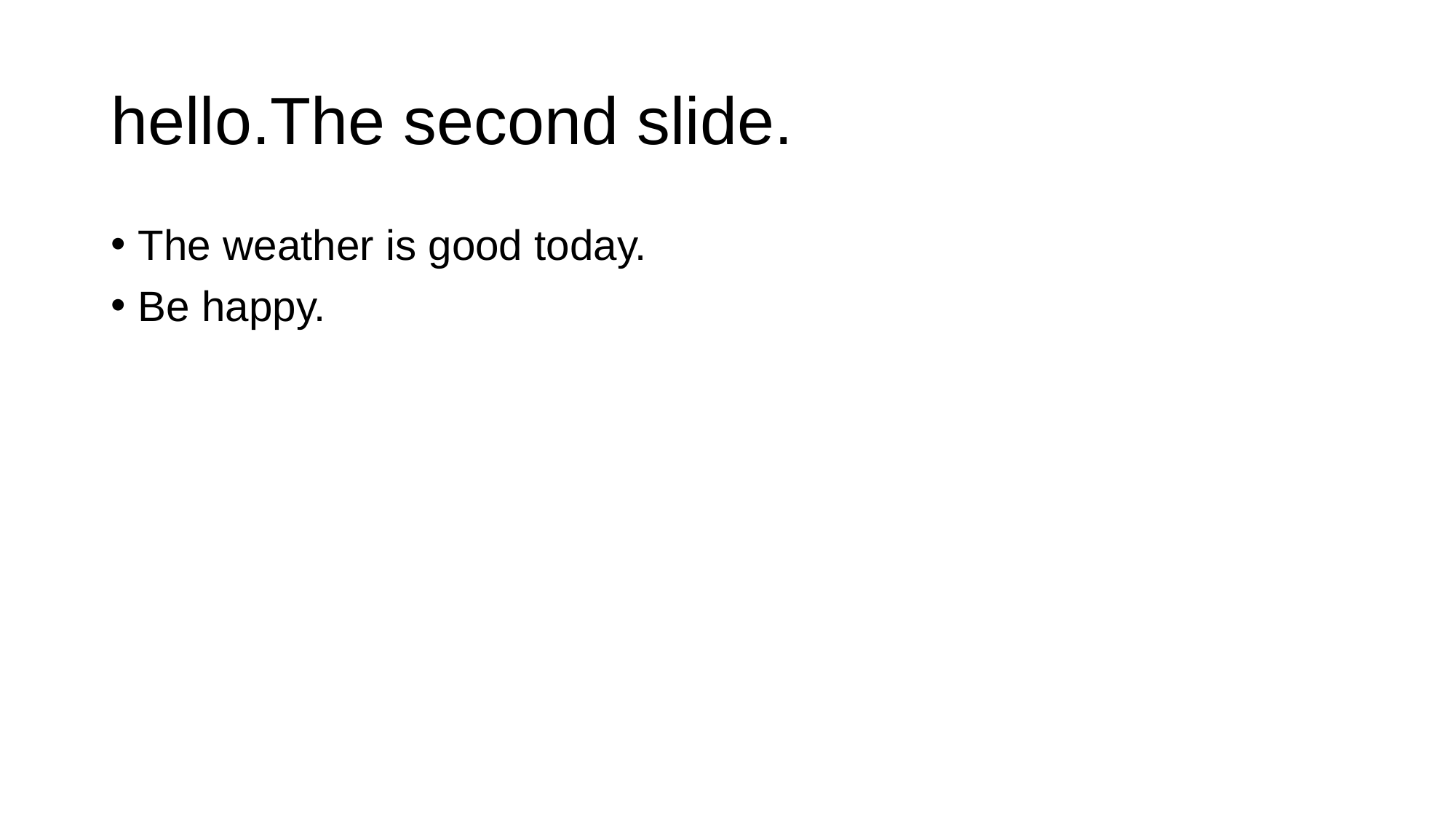

# hello.The second slide.
The weather is good today.
Be happy.